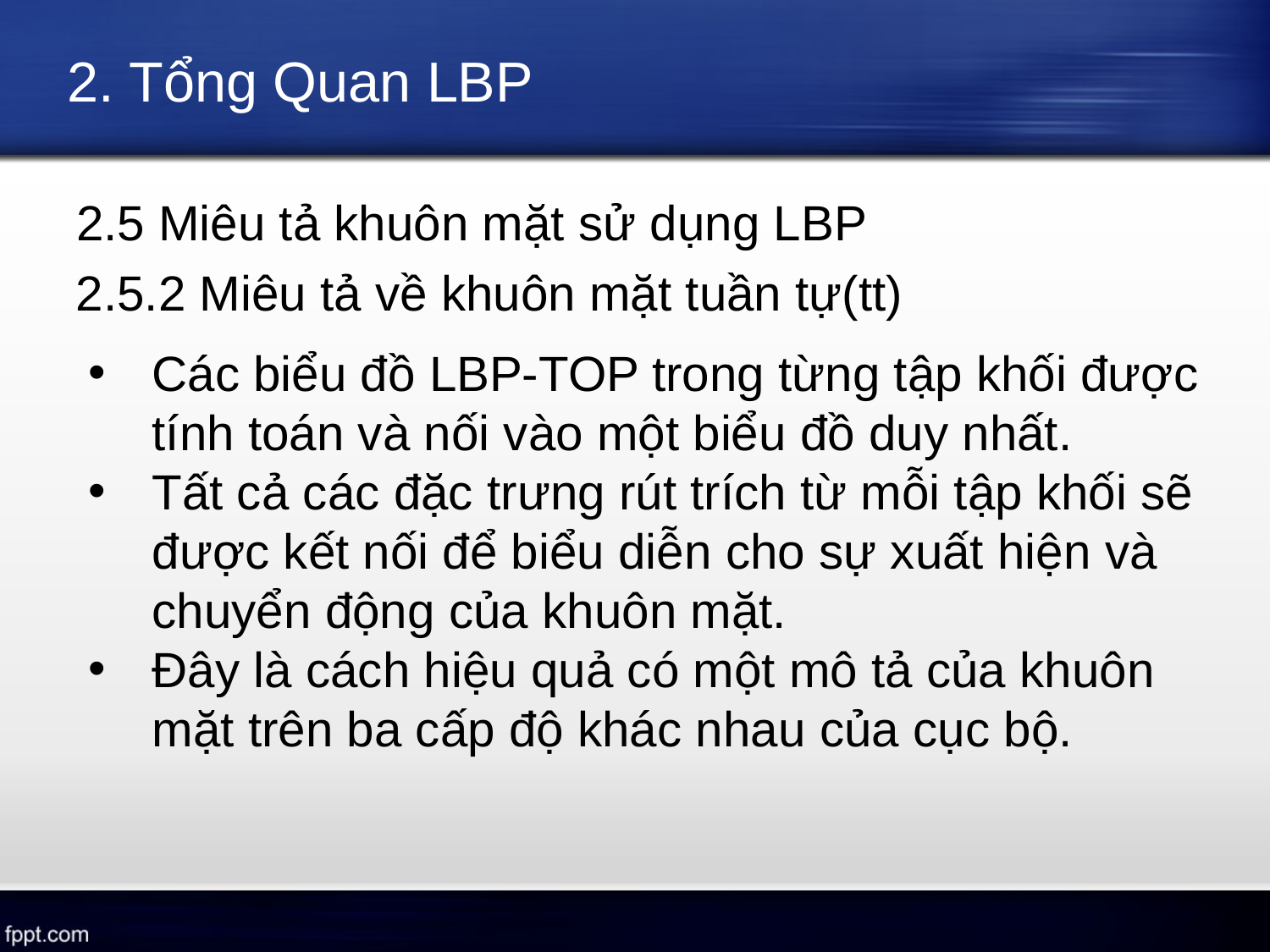

# 2. Tổng Quan LBP
2.5 Miêu tả khuôn mặt sử dụng LBP
2.5.2 Miêu tả về khuôn mặt tuần tự(tt)
Các biểu đồ LBP-TOP trong từng tập khối được tính toán và nối vào một biểu đồ duy nhất.
Tất cả các đặc trưng rút trích từ mỗi tập khối sẽ được kết nối để biểu diễn cho sự xuất hiện và chuyển động của khuôn mặt.
Đây là cách hiệu quả có một mô tả của khuôn mặt trên ba cấp độ khác nhau của cục bộ.